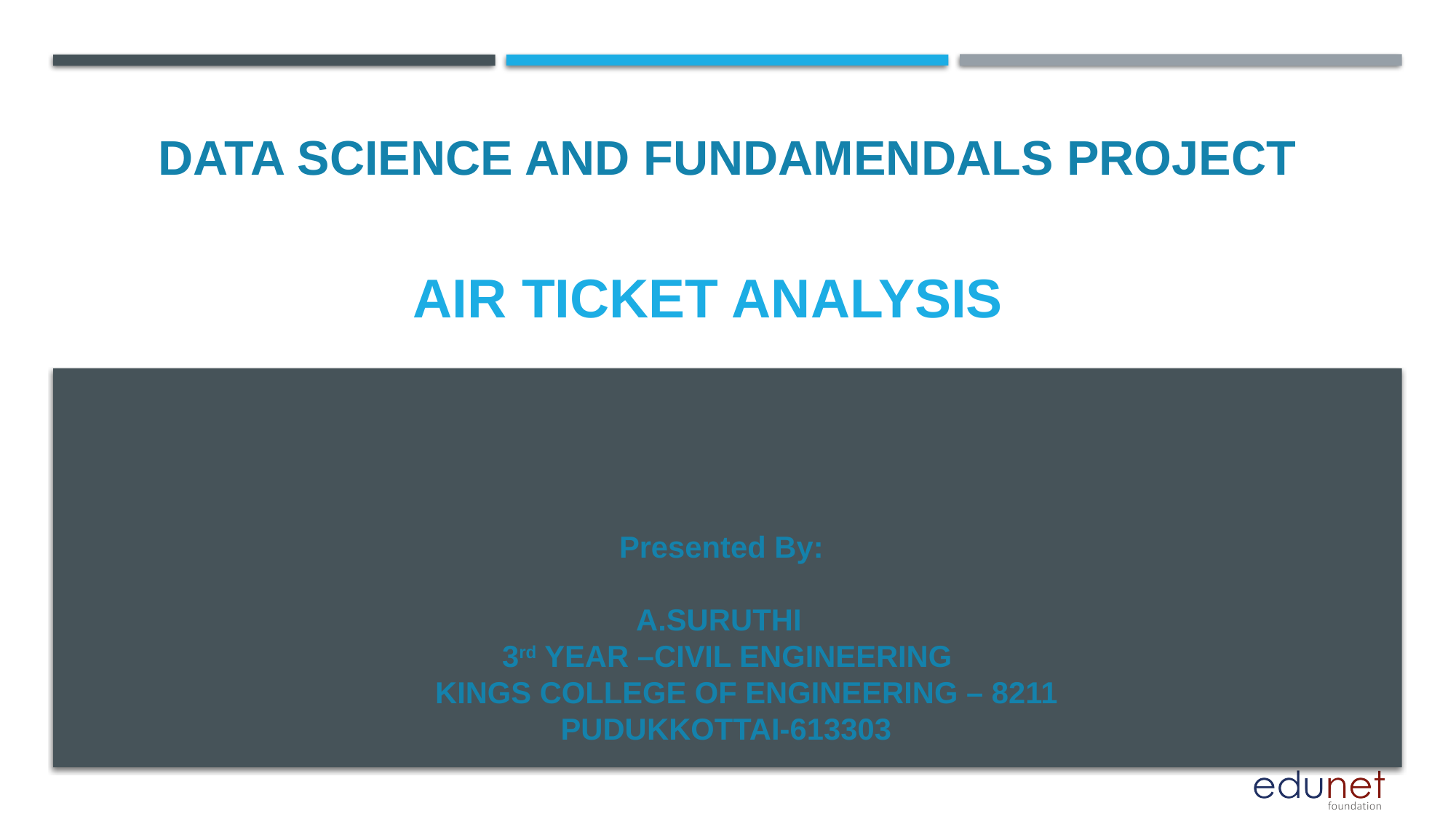

DATA SCIENCE AND FUNDAMENDALS PROJECT
# AIR TICKET ANALYSIS
                              Presented By:

                                A.SURUTHI
                3rd YEAR –CIVIL ENGINEERING
        KINGS COLLEGE OF ENGINEERING – 8211
                       PUDUKKOTTAI-613303